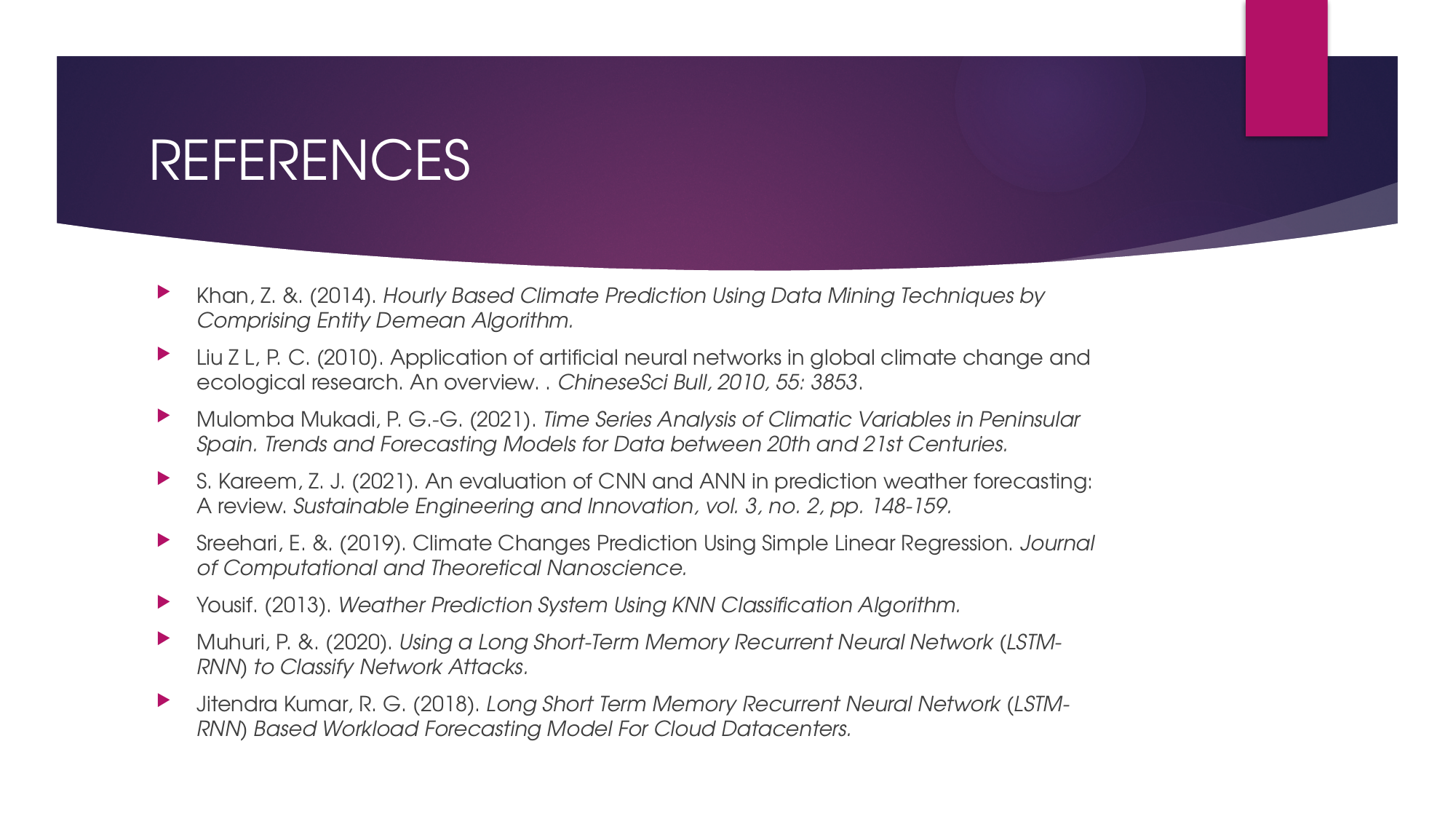

# REFERENCES
Khan, Z. &. (2014). Hourly Based Climate Prediction Using Data Mining Techniques by Comprising Entity Demean Algorithm.
Liu Z L, P. C. (2010). Application of artificial neural networks in global climate change and ecological research. An overview. . ChineseSci Bull, 2010, 55: 3853.
Mulomba Mukadi, P. G.-G. (2021). Time Series Analysis of Climatic Variables in Peninsular Spain. Trends and Forecasting Models for Data between 20th and 21st Centuries.
S. Kareem, Z. J. (2021). An evaluation of CNN and ANN in prediction weather forecasting: A review. Sustainable Engineering and Innovation, vol. 3, no. 2, pp. 148-159.
Sreehari, E. &. (2019). Climate Changes Prediction Using Simple Linear Regression. Journal of Computational and Theoretical Nanoscience.
Yousif. (2013). Weather Prediction System Using KNN Classification Algorithm.
Muhuri, P. &. (2020). Using a Long Short-Term Memory Recurrent Neural Network (LSTM-RNN) to Classify Network Attacks.
Jitendra Kumar, R. G. (2018). Long Short Term Memory Recurrent Neural Network (LSTM-RNN) Based Workload Forecasting Model For Cloud Datacenters.